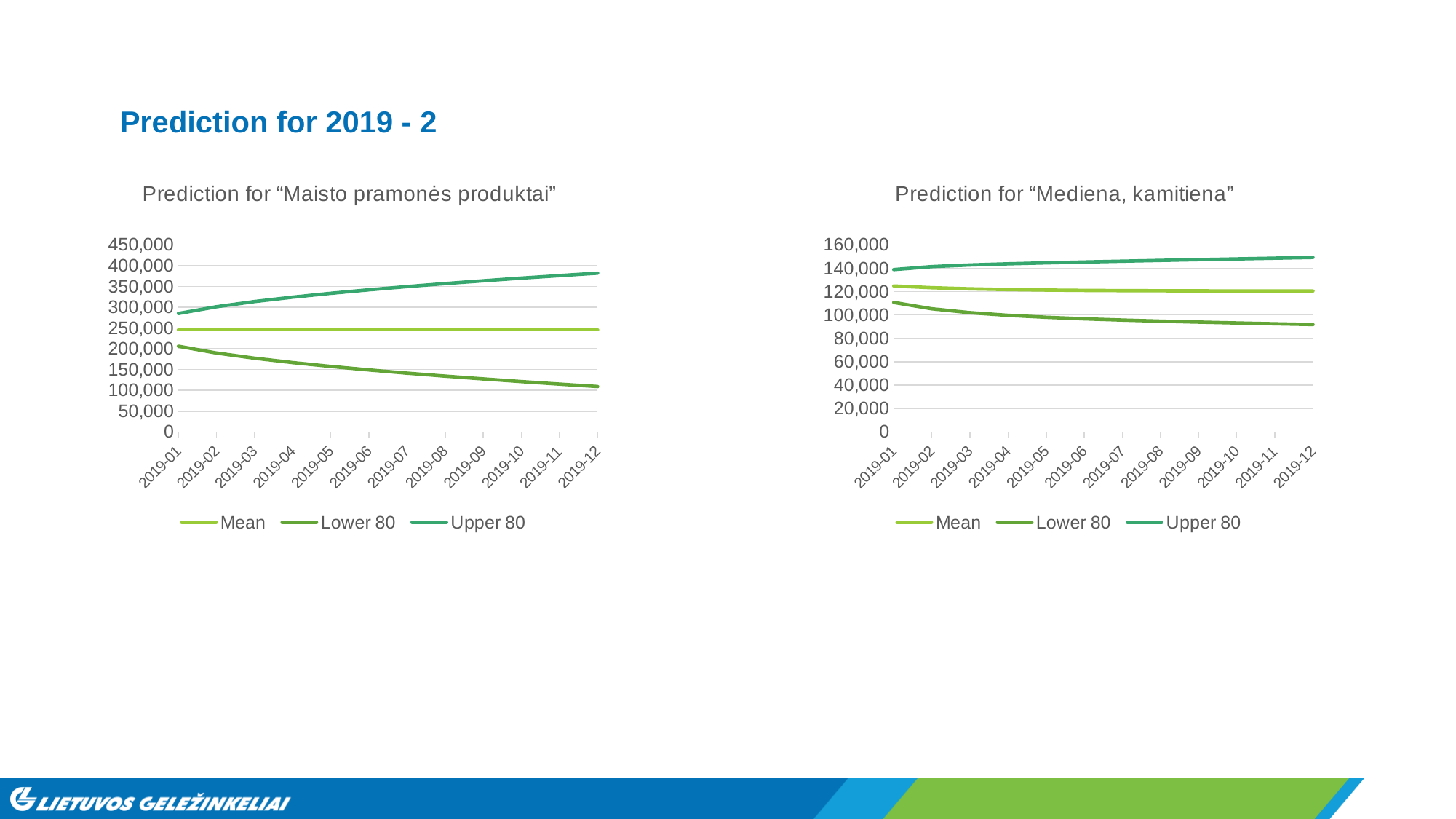

# Prediction for 2019 - 2

### Chart: Prediction for “Mediena, kamitiena”

| Category | Mean | Lower 80 | Upper 80 |
|---|---|---|---|
| 43466 | 124788.880774345 | 110744.360168063 | 138833.401380627 |
| 43497 | 123346.175506257 | 105302.168241955 | 141390.182770559 |
| 43525 | 122384.399248326 | 101983.911924869 | 142784.886571782 |
| 43556 | 121743.233245274 | 99714.7557809888 | 143771.71070956 |
| 43586 | 121315.801355499 | 98043.4934381494 | 144588.109272849 |
| 43617 | 121030.854836926 | 96737.2043697 | 145324.505304152 |
| 43647 | 120840.895874132 | 95663.4152929491 | 146018.376455314 |
| 43678 | 120714.260154114 | 94742.4728819881 | 146686.047426241 |
| 43709 | 120629.838733043 | 93924.7600374653 | 147334.917428622 |
| 43739 | 120573.559380467 | 93178.6143331973 | 147968.504427736 |
| 43770 | 120536.040875255 | 92483.4683715694 | 148588.61337894 |
| 43800 | 120511.029247209 | 91825.7680728835 | 149196.290421534 |

### Chart: Prediction for “Maisto pramonės produktai”

| Category | Mean | Lower 80 | Upper 80 |
|---|---|---|---|
| 43466 | 245491.0 | 206149.418959528 | 284832.581040472 |
| 43497 | 245491.0 | 189853.602527364 | 301128.397472636 |
| 43525 | 245491.0 | 177349.382787814 | 313632.617212186 |
| 43556 | 245491.0 | 166807.837919056 | 324174.162080944 |
| 43586 | 245491.0 | 157520.550451188 | 333461.449548812 |
| 43617 | 245491.0 | 149124.200776491 | 341857.799223509 |
| 43647 | 245491.0 | 141402.960382817 | 349579.039617183 |
| 43678 | 245491.0 | 134216.205054728 | 356765.794945272 |
| 43709 | 245491.0 | 127466.256878584 | 363515.743121416 |
| 43739 | 245491.0 | 121081.997160011 | 369900.002839989 |
| 43770 | 245491.0 | 115009.737029395 | 375972.262970606 |
| 43800 | 245491.0 | 109207.765575628 | 381774.234424372 |